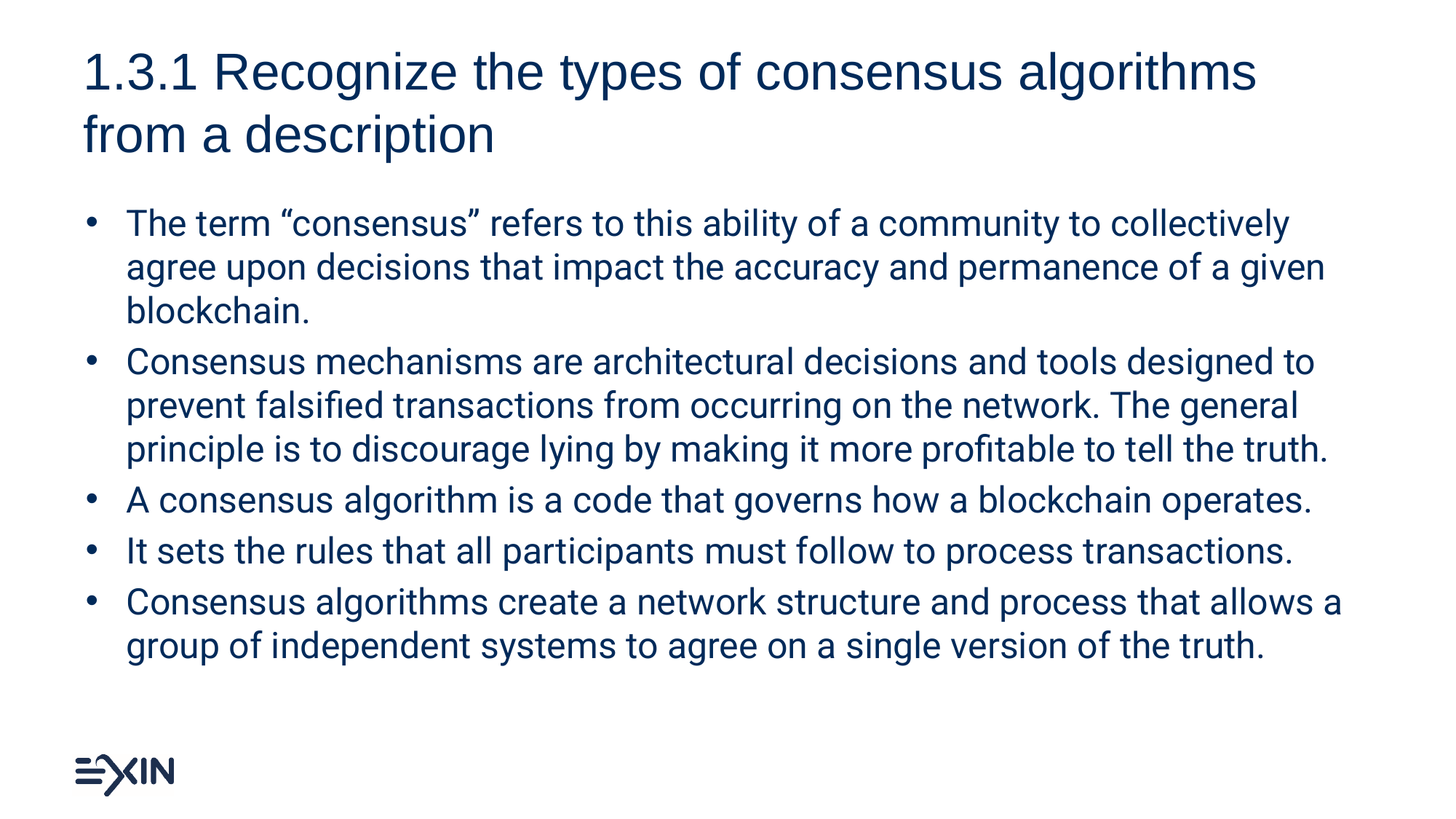

# 1.3.1 Recognize the types of consensus algorithms from a description
The term “consensus” refers to this ability of a community to collectively agree upon decisions that impact the accuracy and permanence of a given blockchain.
Consensus mechanisms are architectural decisions and tools designed to prevent falsified transactions from occurring on the network. The general principle is to discourage lying by making it more profitable to tell the truth.
A consensus algorithm is a code that governs how a blockchain operates.
It sets the rules that all participants must follow to process transactions.
Consensus algorithms create a network structure and process that allows a group of independent systems to agree on a single version of the truth.